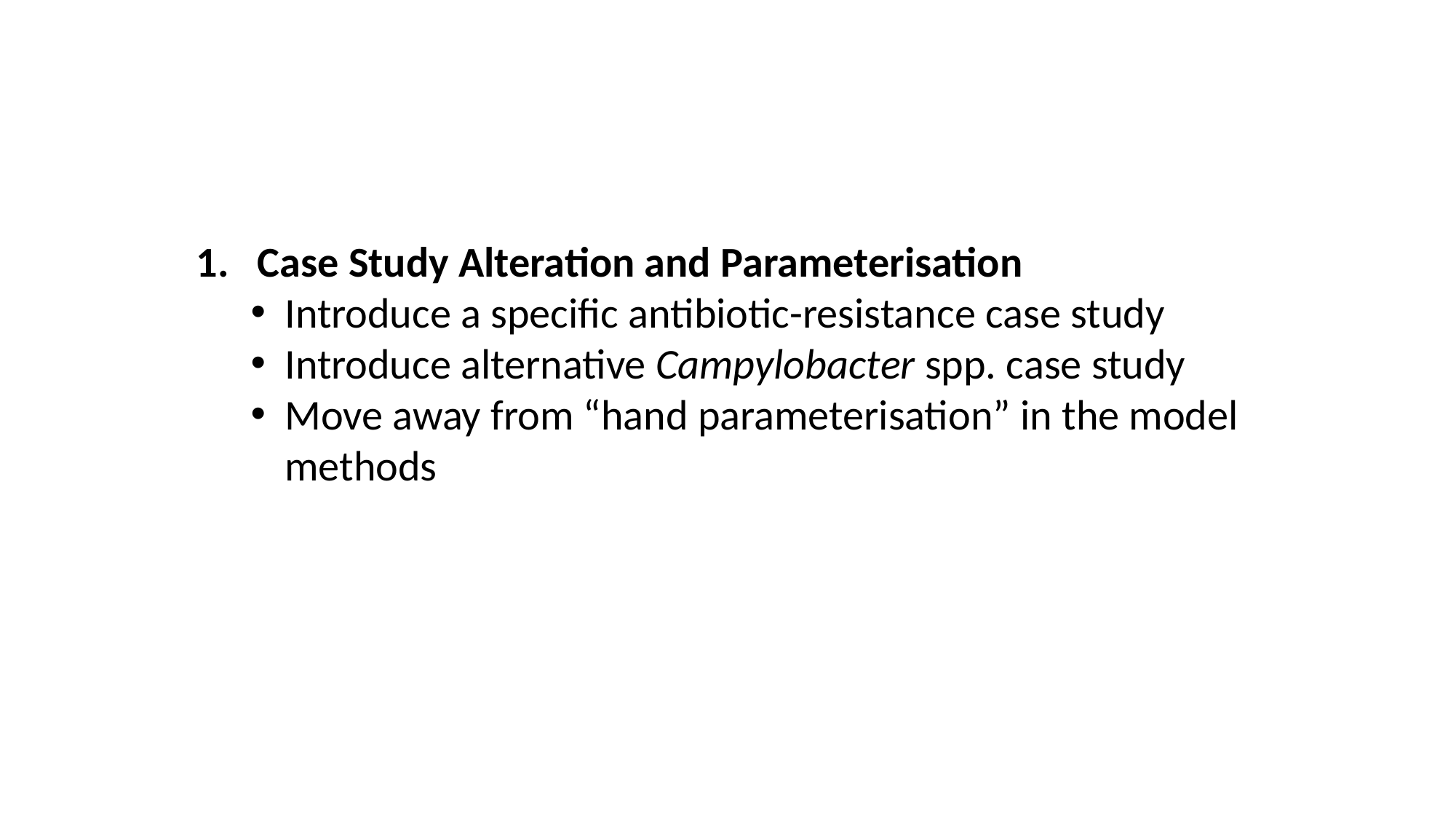

Case Study Alteration and Parameterisation
Introduce a specific antibiotic-resistance case study
Introduce alternative Campylobacter spp. case study
Move away from “hand parameterisation” in the model methods